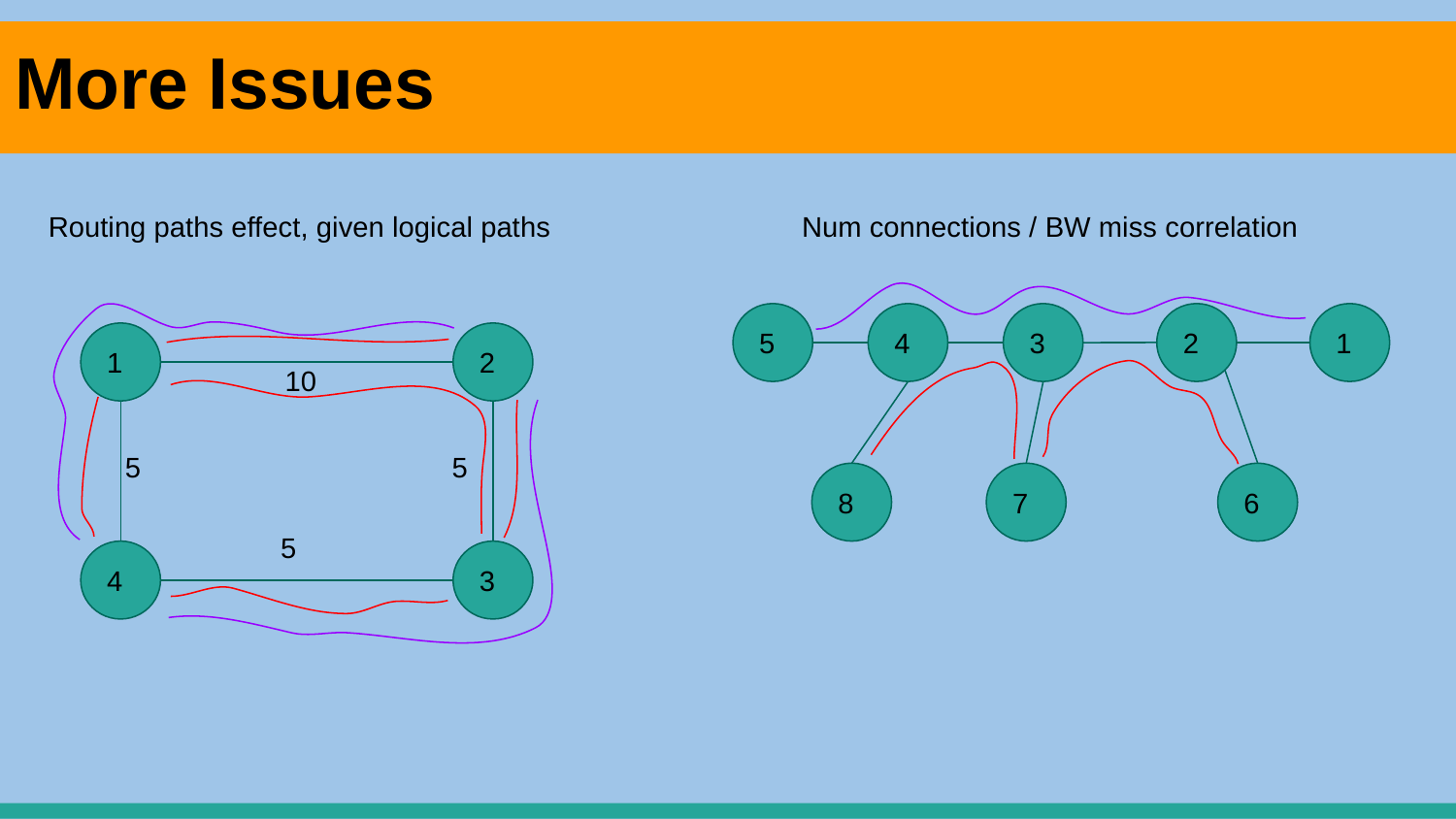

# More Issues
Num connections / BW miss correlation
Routing paths effect, given logical paths

5
2

4
3
1
1
2

10

5
5
8
7
6
5
4
3